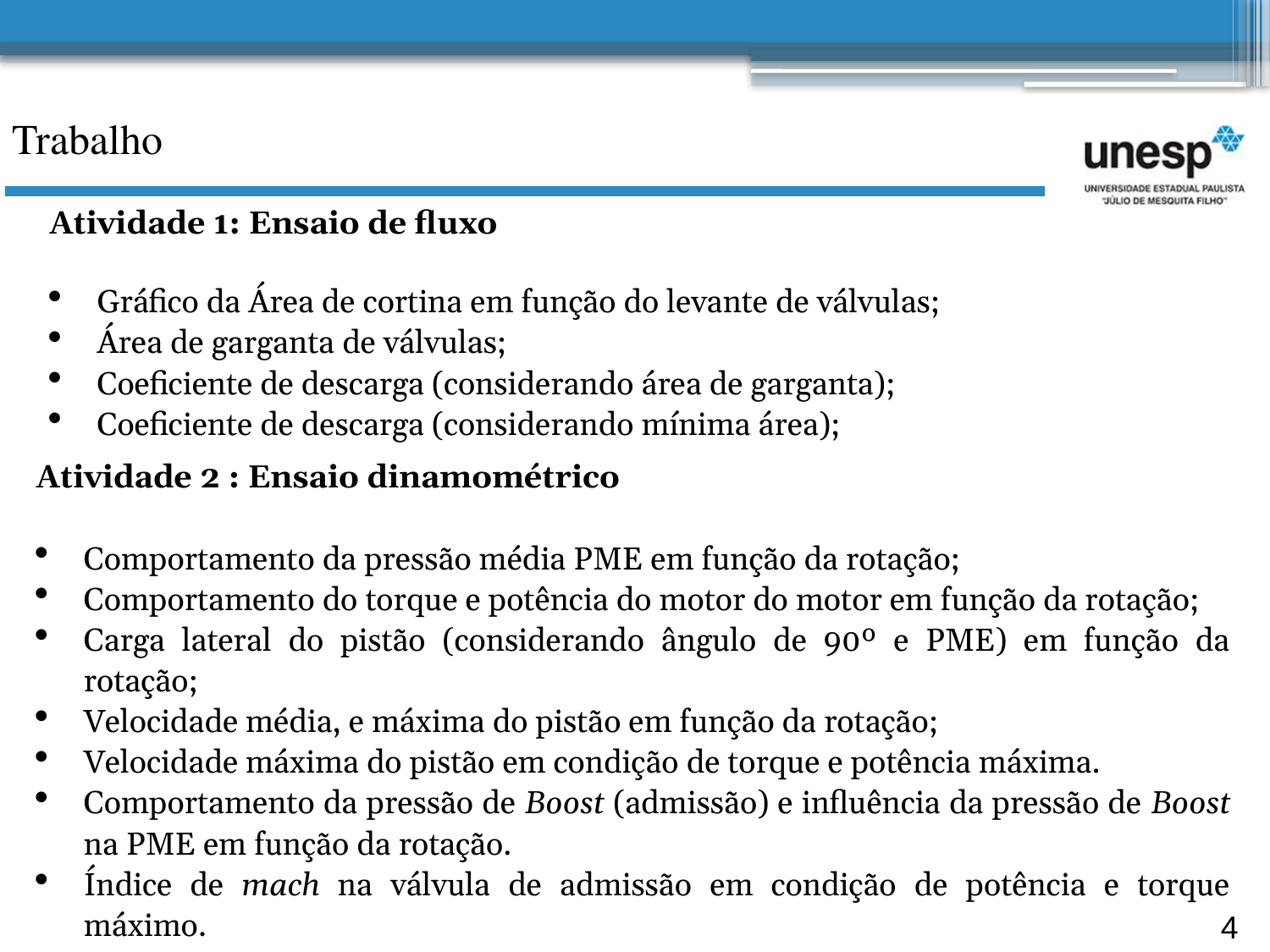

Trabalho
Atividade 1: Ensaio de fluxo

Gráfico da Área de cortina em função do levante de válvulas;
Área de garganta de válvulas;
Coeficiente de descarga (considerando área de garganta);
Coeficiente de descarga (considerando mínima área);

Atividade 2 : Ensaio dinamométrico

Comportamento da pressão média PME em função da rotação;
Comportamento do torque e potência do motor do motor em função da rotação;
Carga lateral do pistão (considerando ângulo de 90º e PME) em função da rotação;
Velocidade média, e máxima do pistão em função da rotação;
Velocidade máxima do pistão em condição de torque e potência máxima.
Comportamento da pressão de Boost (admissão) e influência da pressão de Boost na PME em função da rotação.
Índice de mach na válvula de admissão em condição de potência e torque máximo.
4